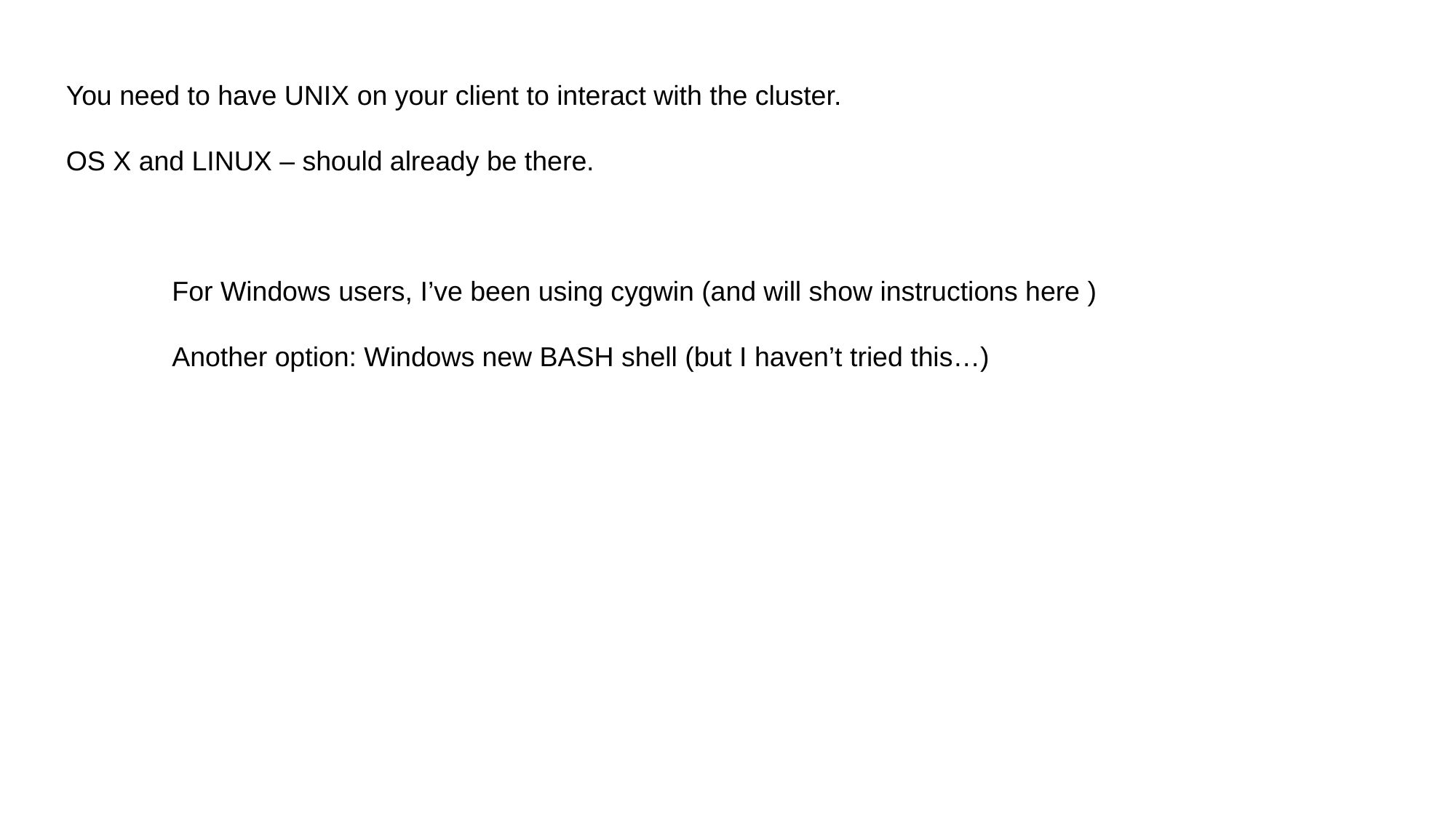

You need to have UNIX on your client to interact with the cluster.

OS X and LINUX – should already be there.

For Windows users, I’ve been using cygwin (and will show instructions here )

Another option: Windows new BASH shell (but I haven’t tried this…)